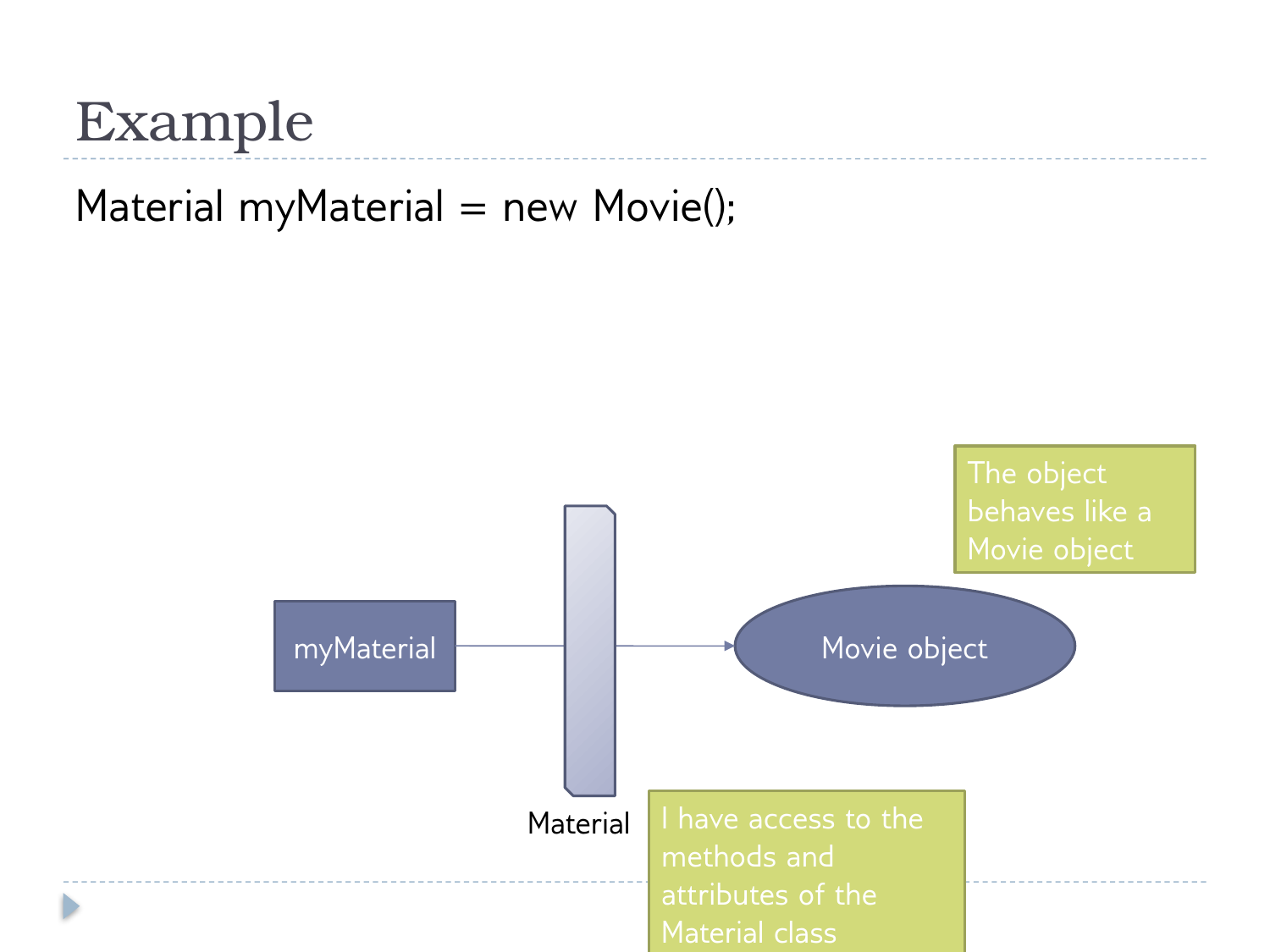

# Example
Material myMaterial = new Movie();
The object behaves like a Movie object

Movie object
myMaterial
I have access to the methods and attributes of the Material class
Material